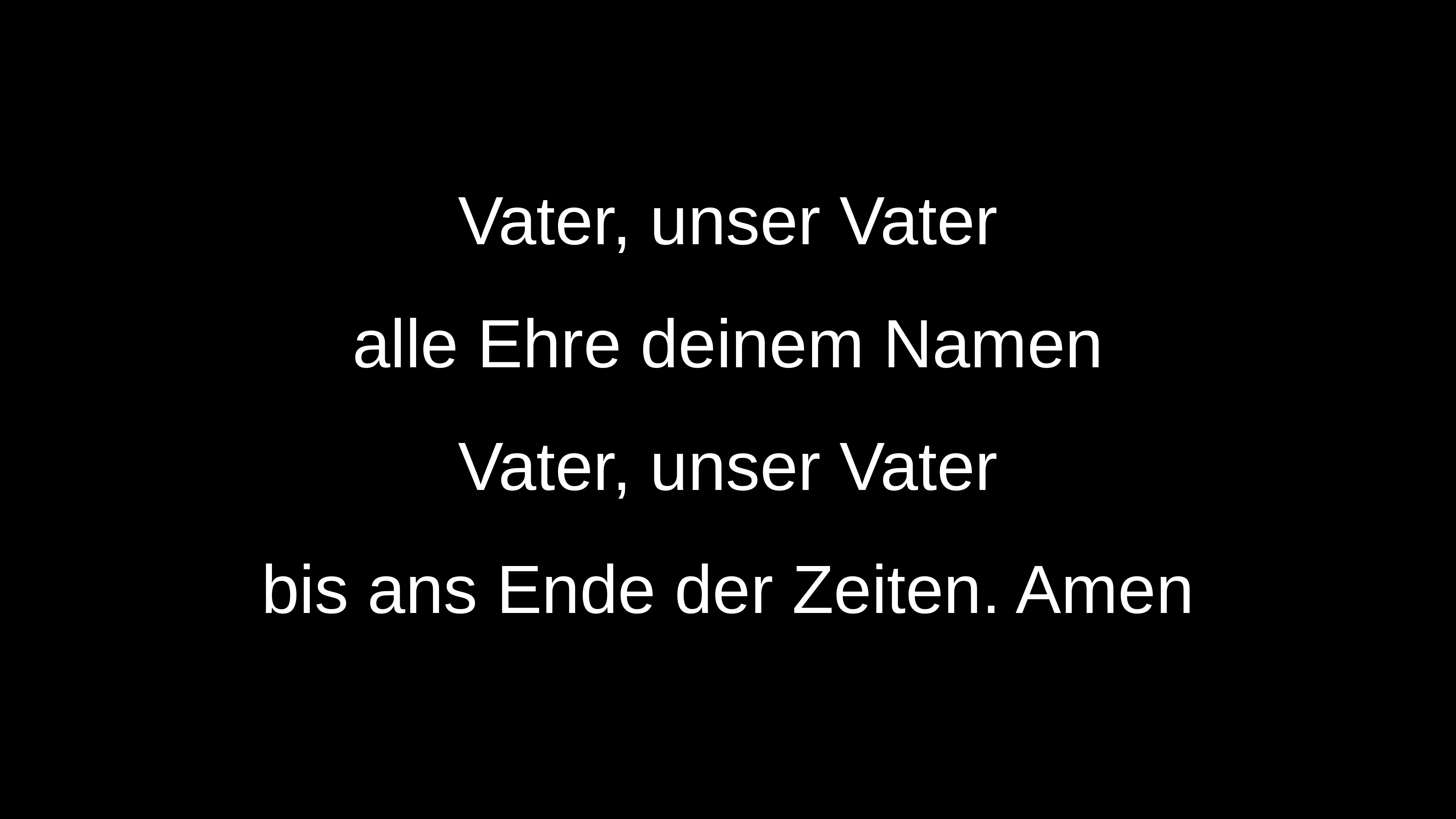

Vater, unser Vater
alle Ehre deinem Namen
Vater, unser Vater
bis ans Ende der Zeiten. Amen